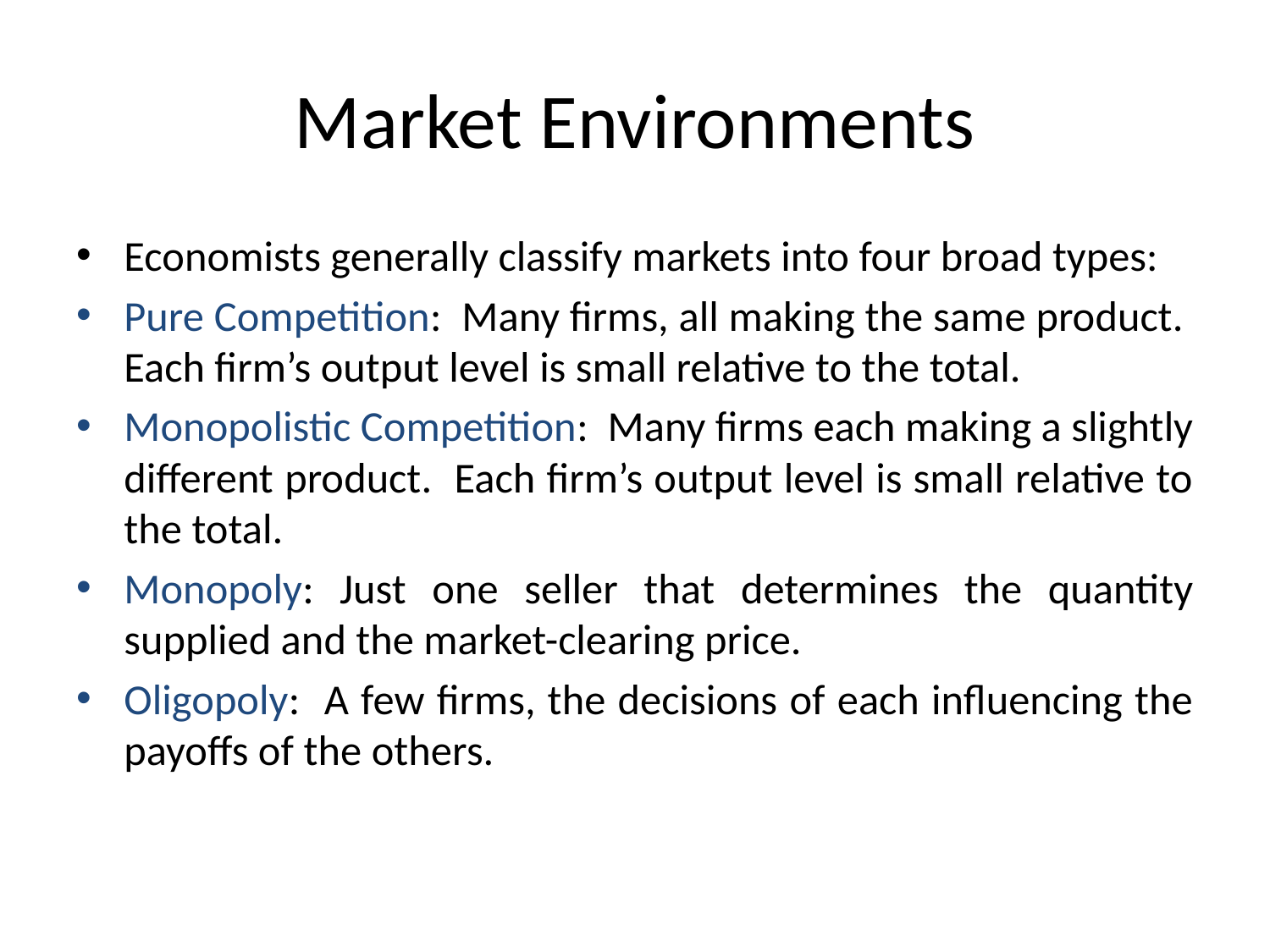

# Market Environments
Economists generally classify markets into four broad types:
Pure Competition:  Many firms, all making the same product.  Each firm’s output level is small relative to the total.
Monopolistic Competition:  Many firms each making a slightly different product.  Each firm’s output level is small relative to the total.
Monopoly: Just one seller that determines the quantity supplied and the market-clearing price.
Oligopoly:  A few firms, the decisions of each influencing the payoffs of the others.